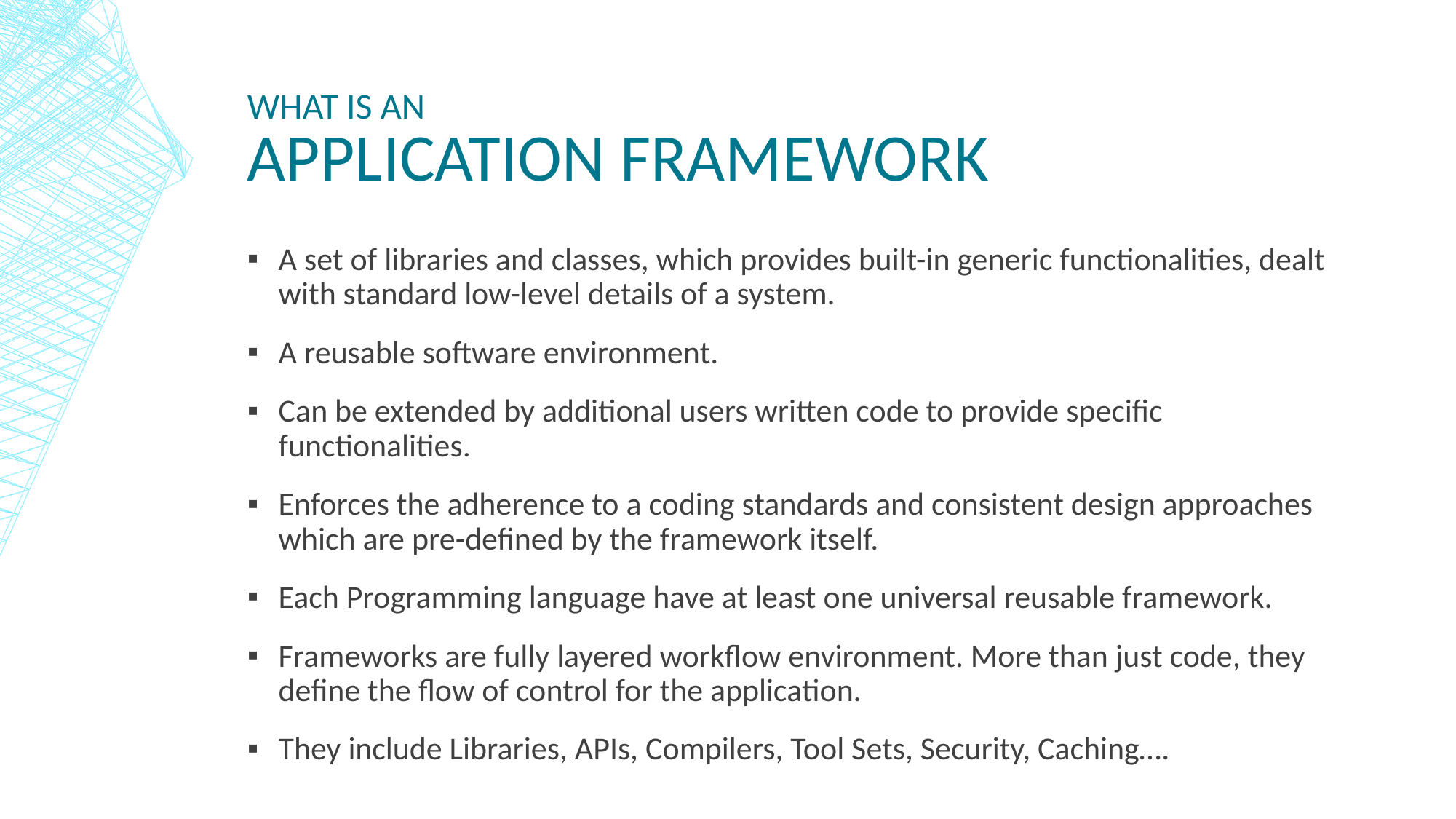

# What is an Application framework
A set of libraries and classes, which provides built-in generic functionalities, dealt with standard low-level details of a system.
A reusable software environment.
Can be extended by additional users written code to provide specific functionalities.
Enforces the adherence to a coding standards and consistent design approaches which are pre-defined by the framework itself.
Each Programming language have at least one universal reusable framework.
Frameworks are fully layered workflow environment. More than just code, they define the flow of control for the application.
They include Libraries, APIs, Compilers, Tool Sets, Security, Caching….